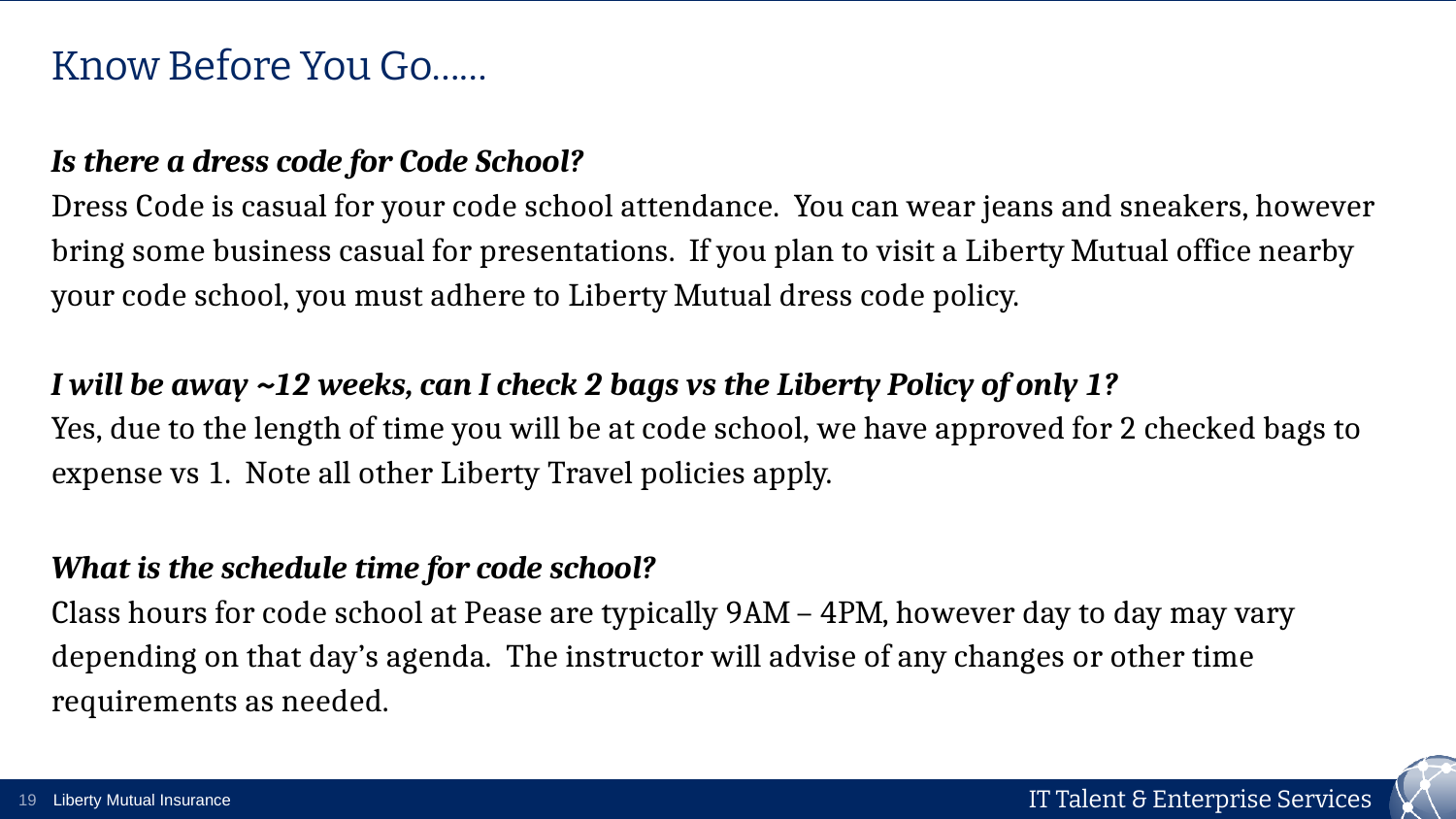

# Know Before You Go……
Is there a dress code for Code School?
Dress Code is casual for your code school attendance.  You can wear jeans and sneakers, however bring some business casual for presentations.  If you plan to visit a Liberty Mutual office nearby your code school, you must adhere to Liberty Mutual dress code policy.

I will be away ~12 weeks, can I check 2 bags vs the Liberty Policy of only 1?
Yes, due to the length of time you will be at code school, we have approved for 2 checked bags to expense vs 1.  Note all other Liberty Travel policies apply.

What is the schedule time for code school?
Class hours for code school at Pease are typically 9AM – 4PM, however day to day may vary depending on that day’s agenda.  The instructor will advise of any changes or other time requirements as needed.